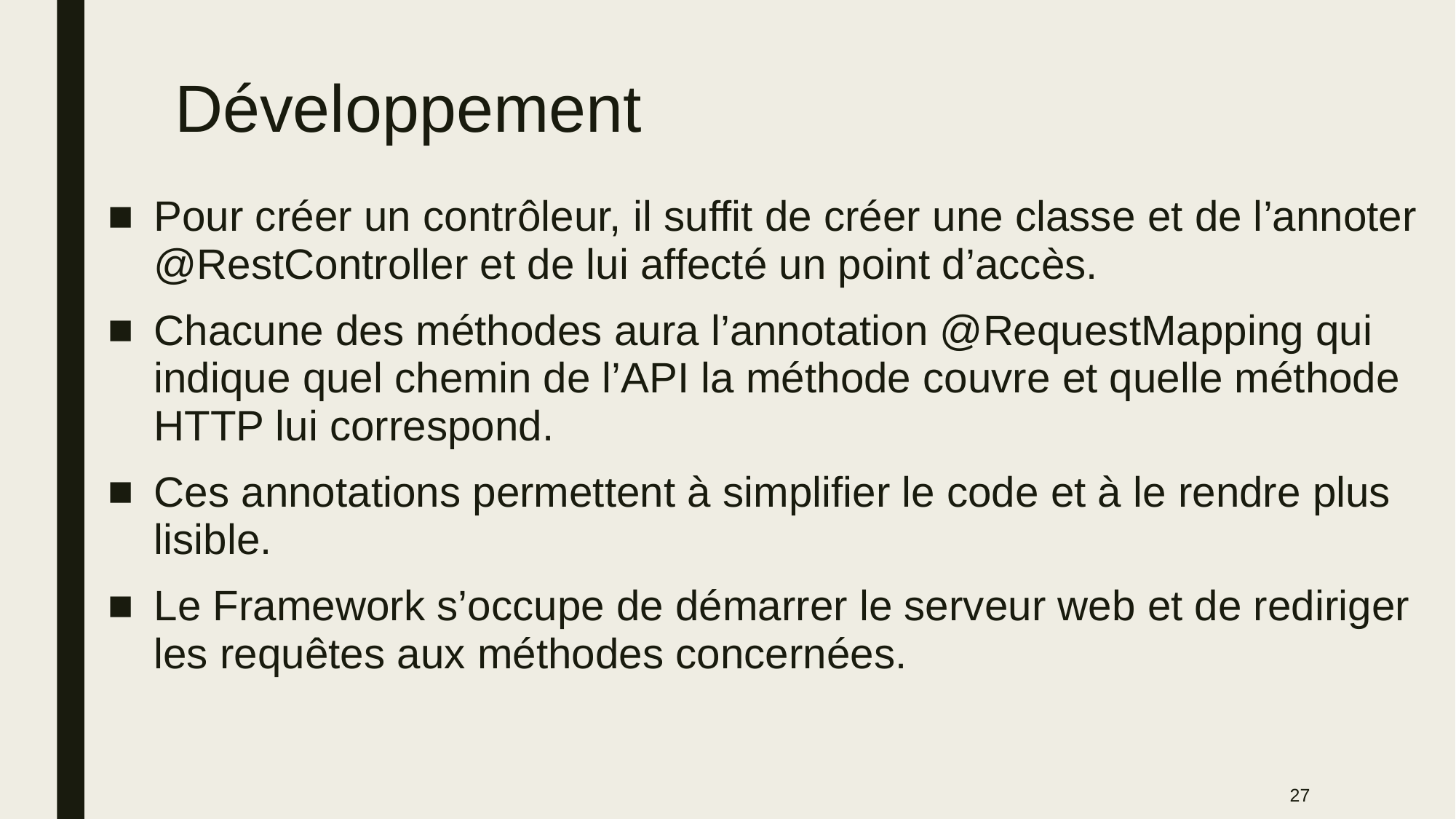

# Développement
Pour créer un contrôleur, il suffit de créer une classe et de l’annoter @RestController et de lui affecté un point d’accès.
Chacune des méthodes aura l’annotation @RequestMapping qui indique quel chemin de l’API la méthode couvre et quelle méthode HTTP lui correspond.
Ces annotations permettent à simplifier le code et à le rendre plus lisible.
Le Framework s’occupe de démarrer le serveur web et de rediriger les requêtes aux méthodes concernées.
27